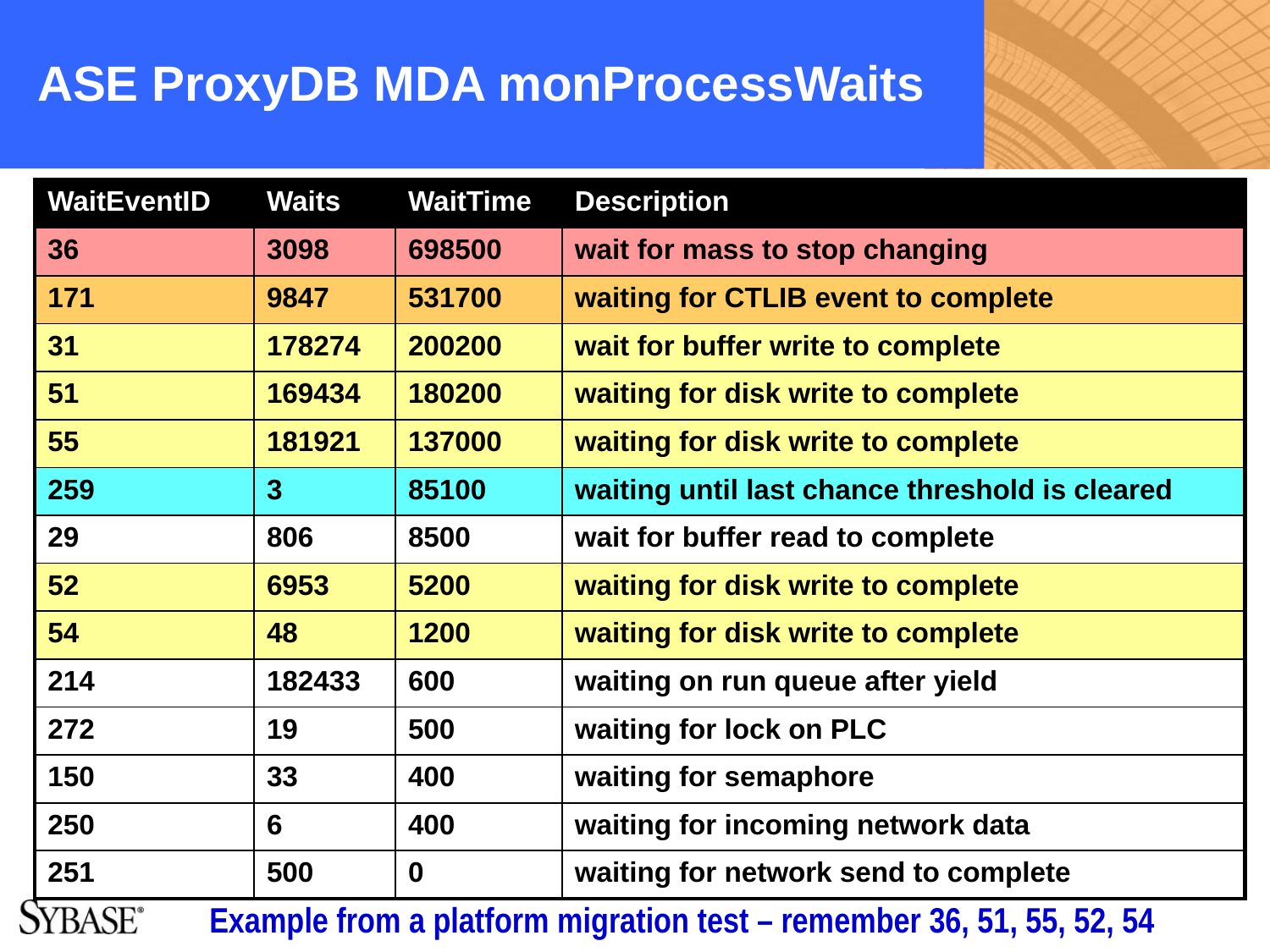

# ASE ProxyDB MDA monProcessWaits
| WaitEventID | Waits | WaitTime | Description |
| --- | --- | --- | --- |
| 36 | 3098 | 698500 | wait for mass to stop changing |
| 171 | 9847 | 531700 | waiting for CTLIB event to complete |
| 31 | 178274 | 200200 | wait for buffer write to complete |
| 51 | 169434 | 180200 | waiting for disk write to complete |
| 55 | 181921 | 137000 | waiting for disk write to complete |
| 259 | 3 | 85100 | waiting until last chance threshold is cleared |
| 29 | 806 | 8500 | wait for buffer read to complete |
| 52 | 6953 | 5200 | waiting for disk write to complete |
| 54 | 48 | 1200 | waiting for disk write to complete |
| 214 | 182433 | 600 | waiting on run queue after yield |
| 272 | 19 | 500 | waiting for lock on PLC |
| 150 | 33 | 400 | waiting for semaphore |
| 250 | 6 | 400 | waiting for incoming network data |
| 251 | 500 | 0 | waiting for network send to complete |
Example from a platform migration test – remember 36, 51, 55, 52, 54